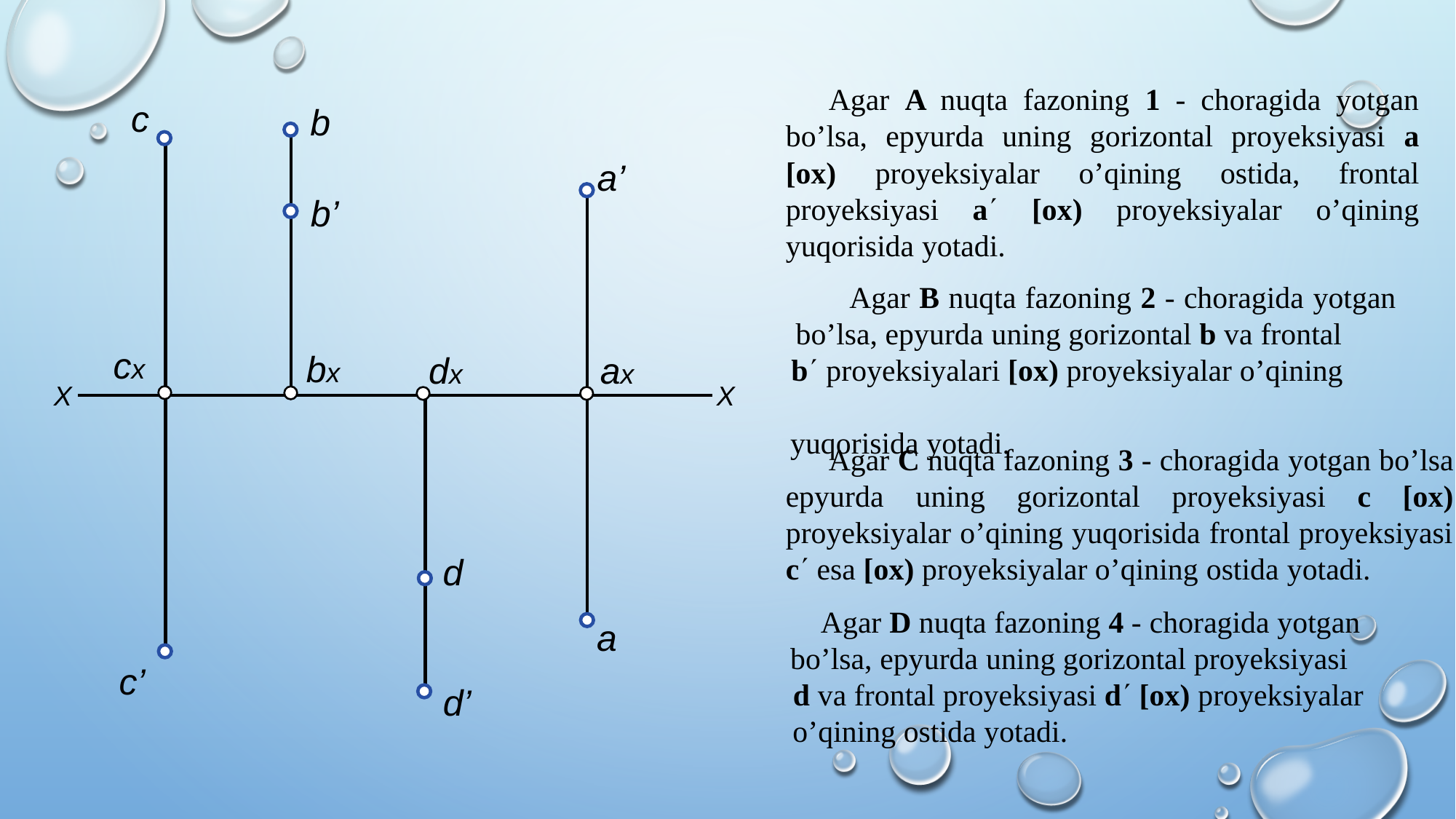

Agar A nuqta fazoning 1 - choragida yotgan bo’lsa, epyurda uning gorizontal proyeksiyasi a [ox) proyeksiyalar o’qining ostida, frontal proyeksiyasi a′ [ox) proyeksiyalar o’qining yuqorisida yotadi.
с
b

a’

b’

      Agar B nuqta fazoning 2 - choragida yotgan bo’lsa, epyurda uning gorizontal b va frontal
     b′ proyeksiyalari [ox) proyeksiyalar o’qining
     yuqorisida yotadi.
cx
bx
dx
ax
Х
Х

Agar C nuqta fazoning 3 - choragida yotgan bo’lsa epyurda uning gorizontal proyeksiyasi c [ox) proyeksiyalar o’qining yuqorisida frontal proyeksiyasi c′ esa [ox) proyeksiyalar o’qining ostida yotadi.
d

    Agar D nuqta fazoning 4 - choragida yotgan
bo’lsa, epyurda uning gorizontal proyeksiyasi
      d va frontal proyeksiyasi d′ [ox) proyeksiyalar
      o’qining ostida yotadi.
a

c’
d’